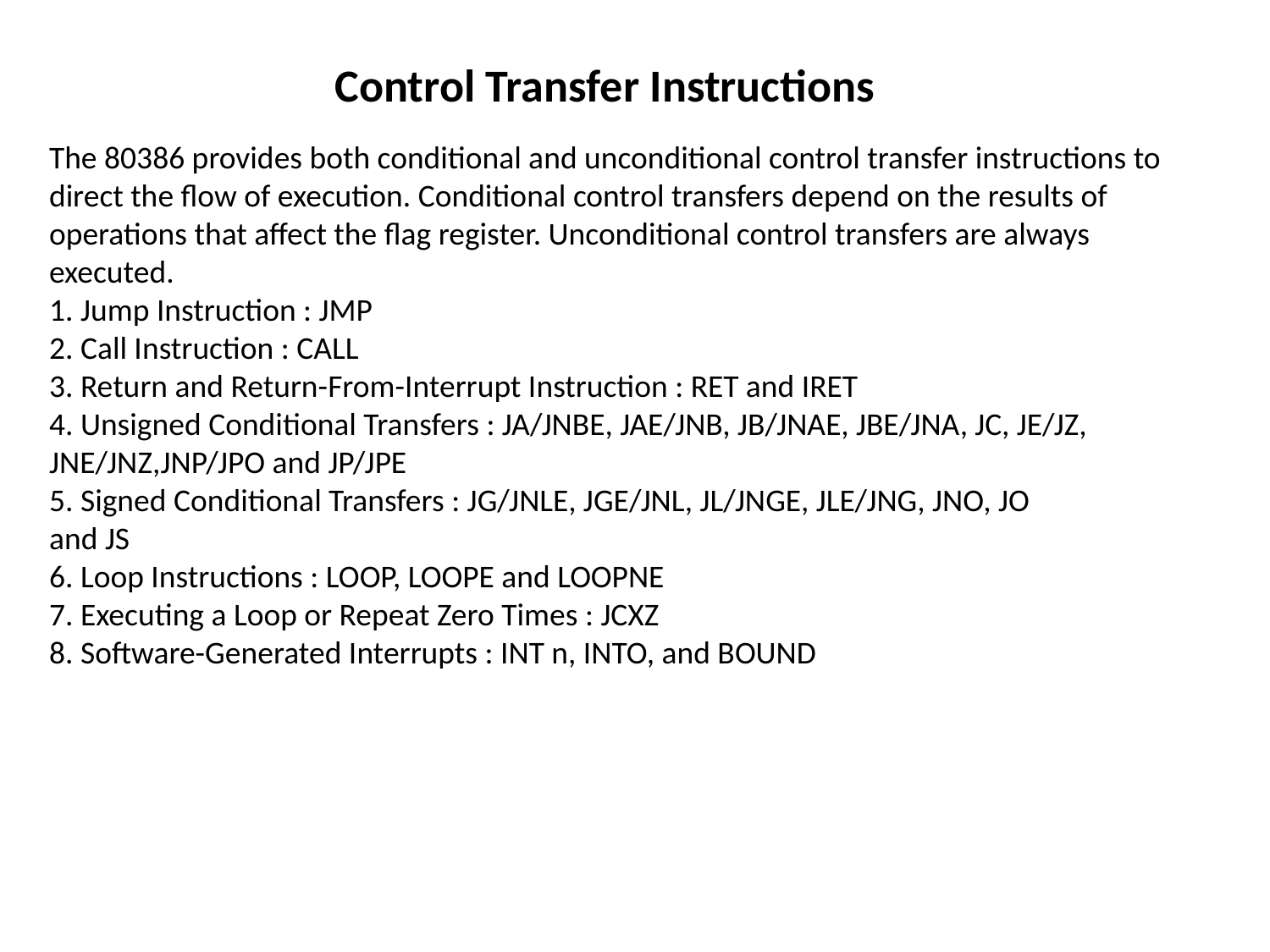

Control Transfer Instructions

The 80386 provides both conditional and unconditional control transfer instructions to
direct the flow of execution. Conditional control transfers depend on the results of operations that affect the flag register. Unconditional control transfers are always executed.
1. Jump Instruction : JMP
2. Call Instruction : CALL
3. Return and Return-From-Interrupt Instruction : RET and IRET
4. Unsigned Conditional Transfers : JA/JNBE, JAE/JNB, JB/JNAE, JBE/JNA, JC, JE/JZ, JNE/JNZ,JNP/JPO and JP/JPE
5. Signed Conditional Transfers : JG/JNLE, JGE/JNL, JL/JNGE, JLE/JNG, JNO, JO
and JS
6. Loop Instructions : LOOP, LOOPE and LOOPNE
7. Executing a Loop or Repeat Zero Times : JCXZ
8. Software-Generated Interrupts : INT n, INTO, and BOUND